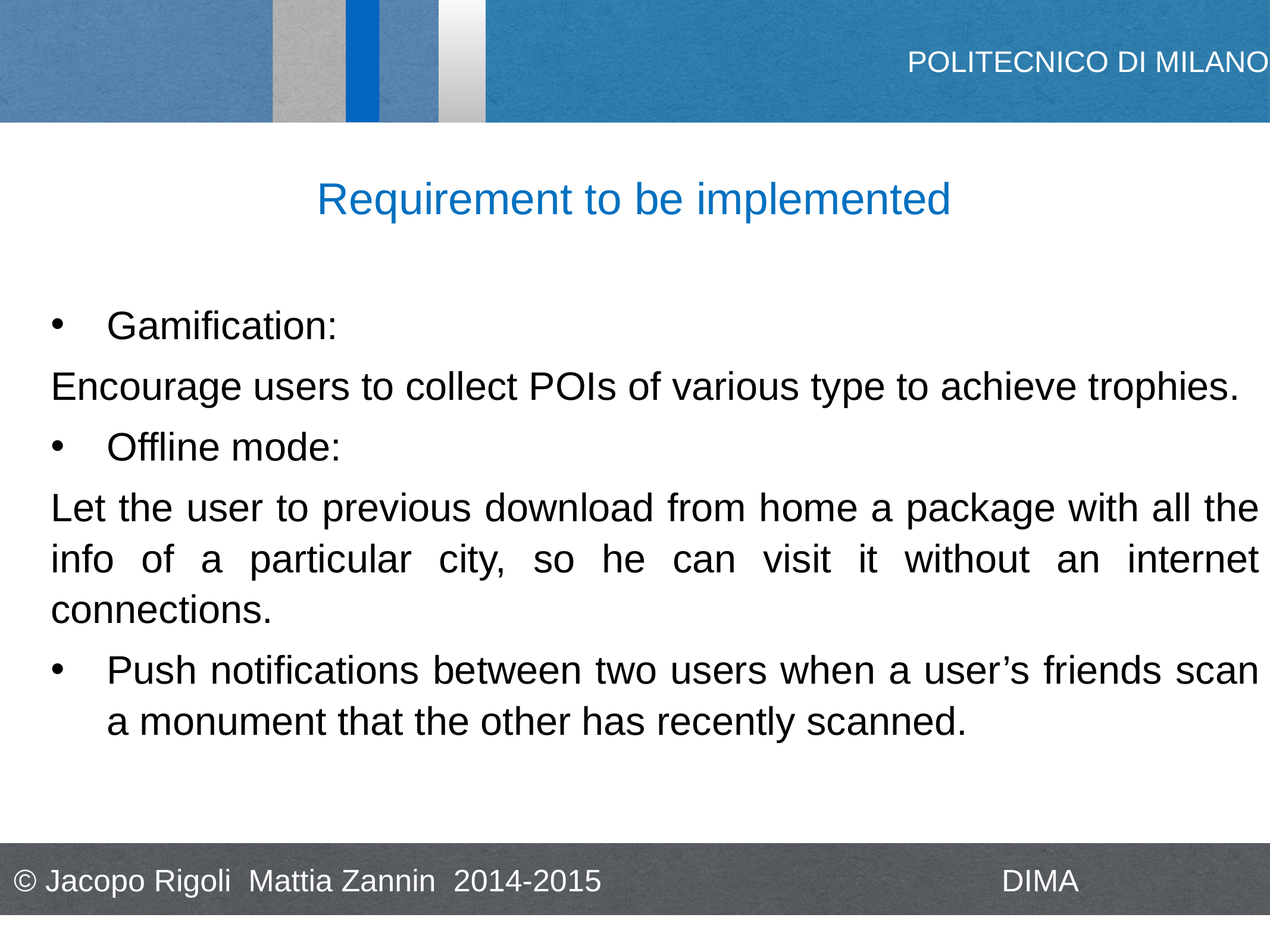

DI MILANO

POLITECNICO DI MILANO
Requirement to be implemented
Gamification:
Encourage users to collect POIs of various type to achieve trophies.
Offline mode:
Let the user to previous download from home a package with all the info of a particular city, so he can visit it without an internet connections.
Push notifications between two users when a user’s friends scan a monument that the other has recently scanned.

DIMA
© Jacopo Rigoli  Mattia Zannin  2014-2015
© Jacopo Rigoli  Mattia Zannin  2014-2015
Distributed Systems
© Jacopo Rigoli    2014-2015
Distributed System